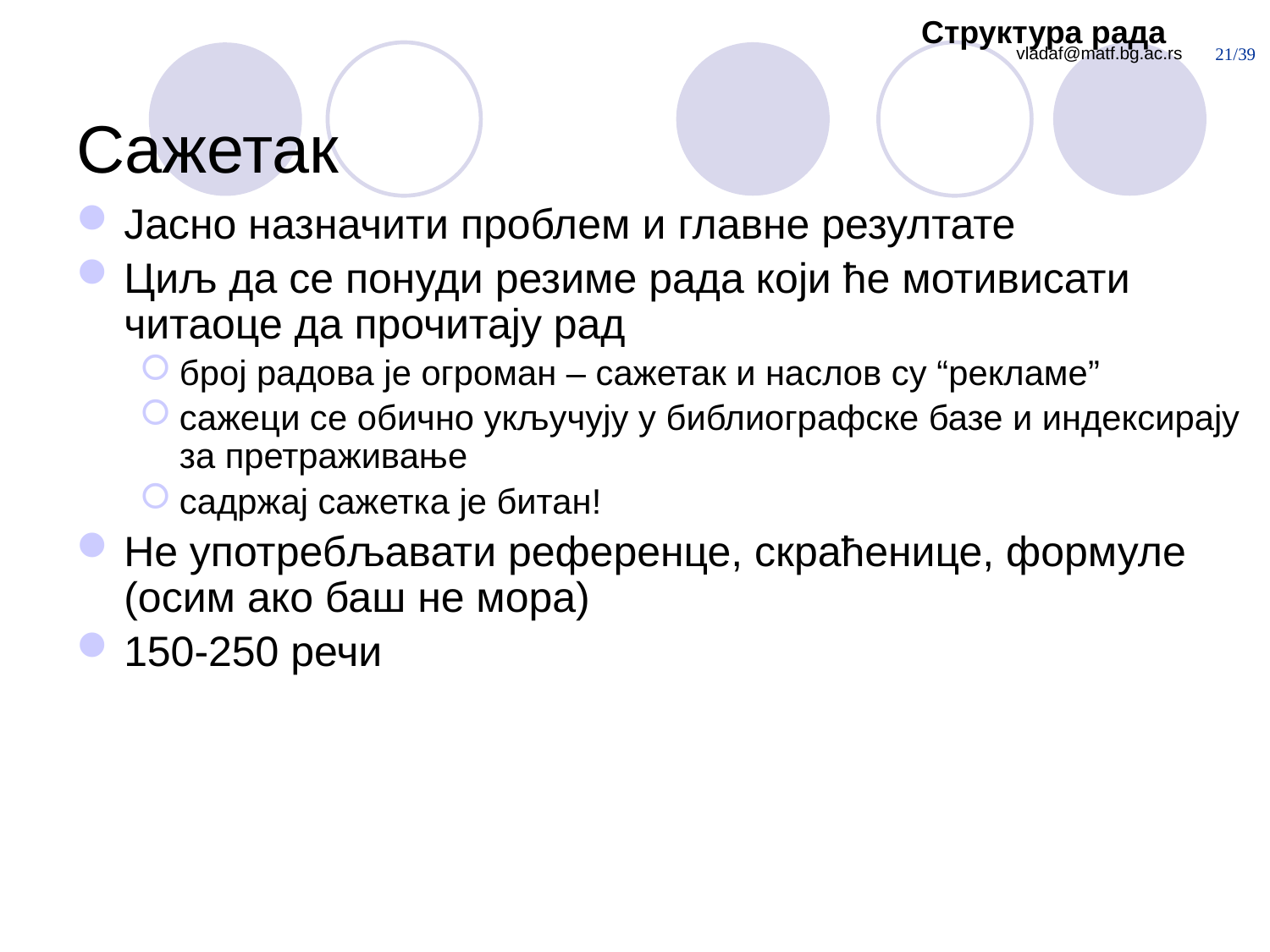

Структура рада
# Сажетак
Јасно назначити проблем и главне резултате
Циљ да се понуди резиме рада који ће мотивисати читаоце да прочитају рад
број радова је огроман – сажетак и наслов су “рекламе”
сажеци се обично укључују у библиографске базе и индексирају за претраживање
садржај сажетка је битан!
Не употребљавати референце, скраћенице, формуле (осим ако баш не мора)
150-250 речи